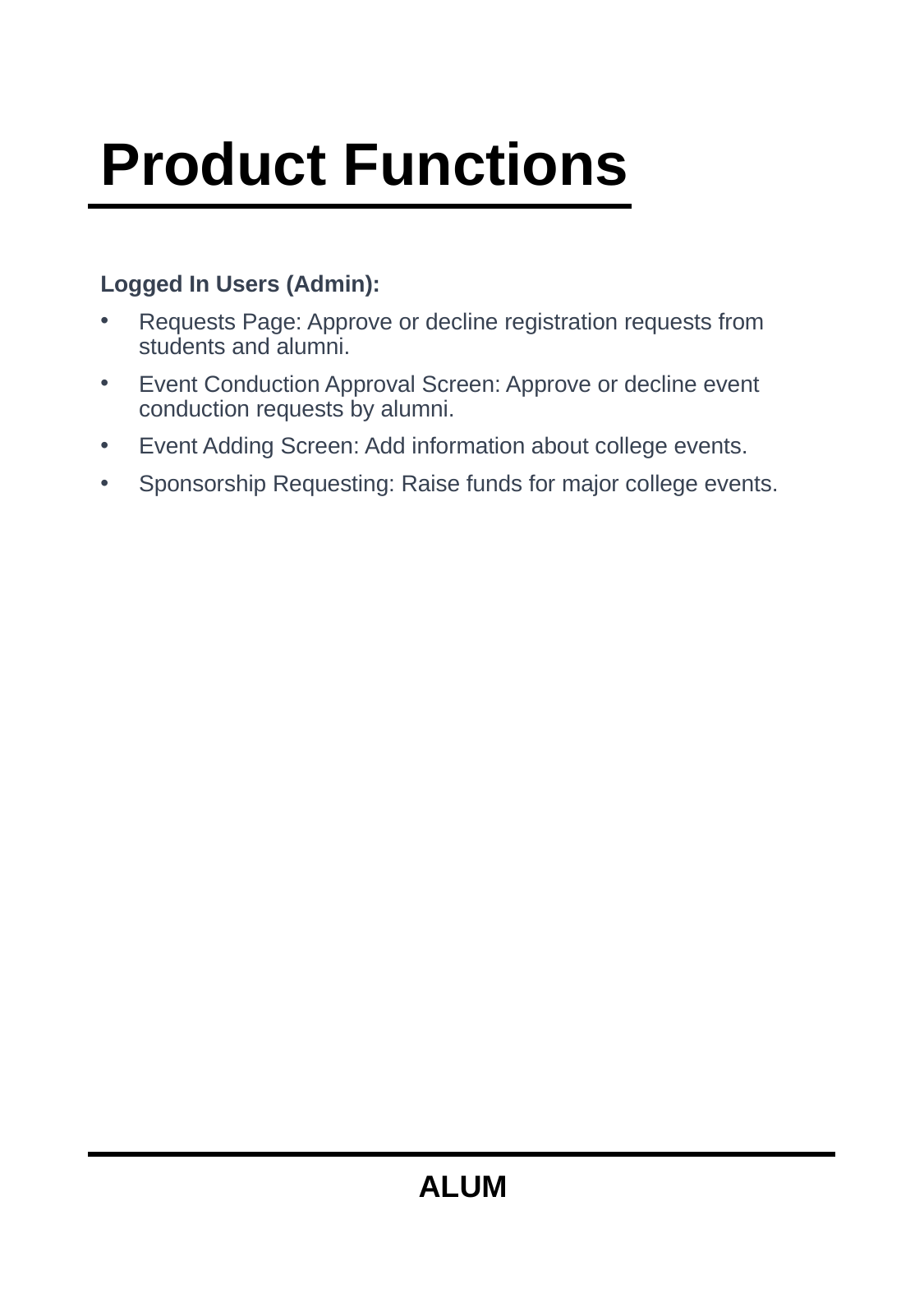

# Product Functions
Logged In Users (Admin):
Requests Page: Approve or decline registration requests from students and alumni.
Event Conduction Approval Screen: Approve or decline event conduction requests by alumni.
Event Adding Screen: Add information about college events.
Sponsorship Requesting: Raise funds for major college events.
ALUM